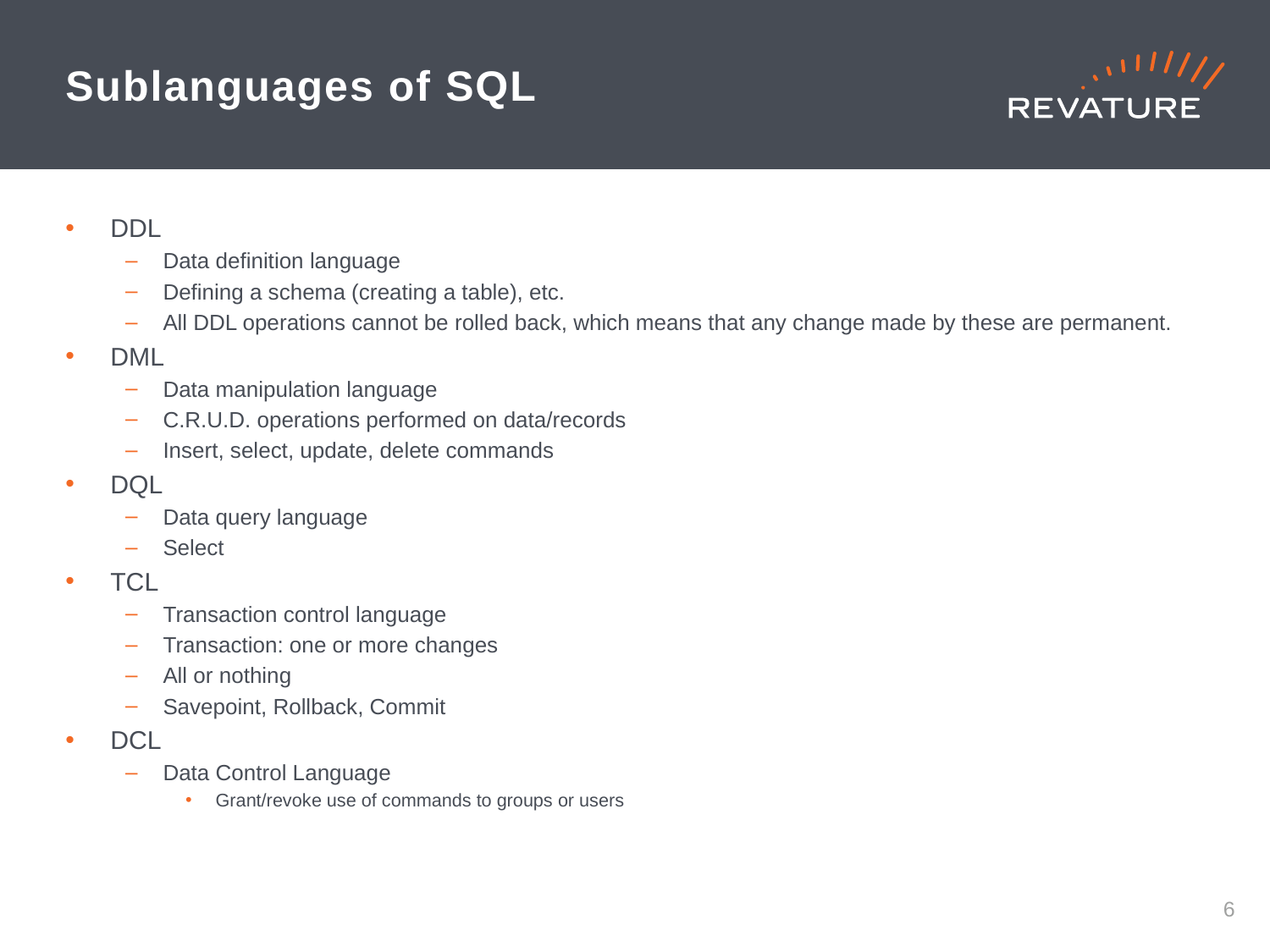

# Sublanguages of SQL
DDL
Data definition language
Defining a schema (creating a table), etc.
All DDL operations cannot be rolled back, which means that any change made by these are permanent.
DML
Data manipulation language
C.R.U.D. operations performed on data/records
Insert, select, update, delete commands
DQL
Data query language
Select
TCL
Transaction control language
Transaction: one or more changes
All or nothing
Savepoint, Rollback, Commit
DCL
Data Control Language
Grant/revoke use of commands to groups or users
6